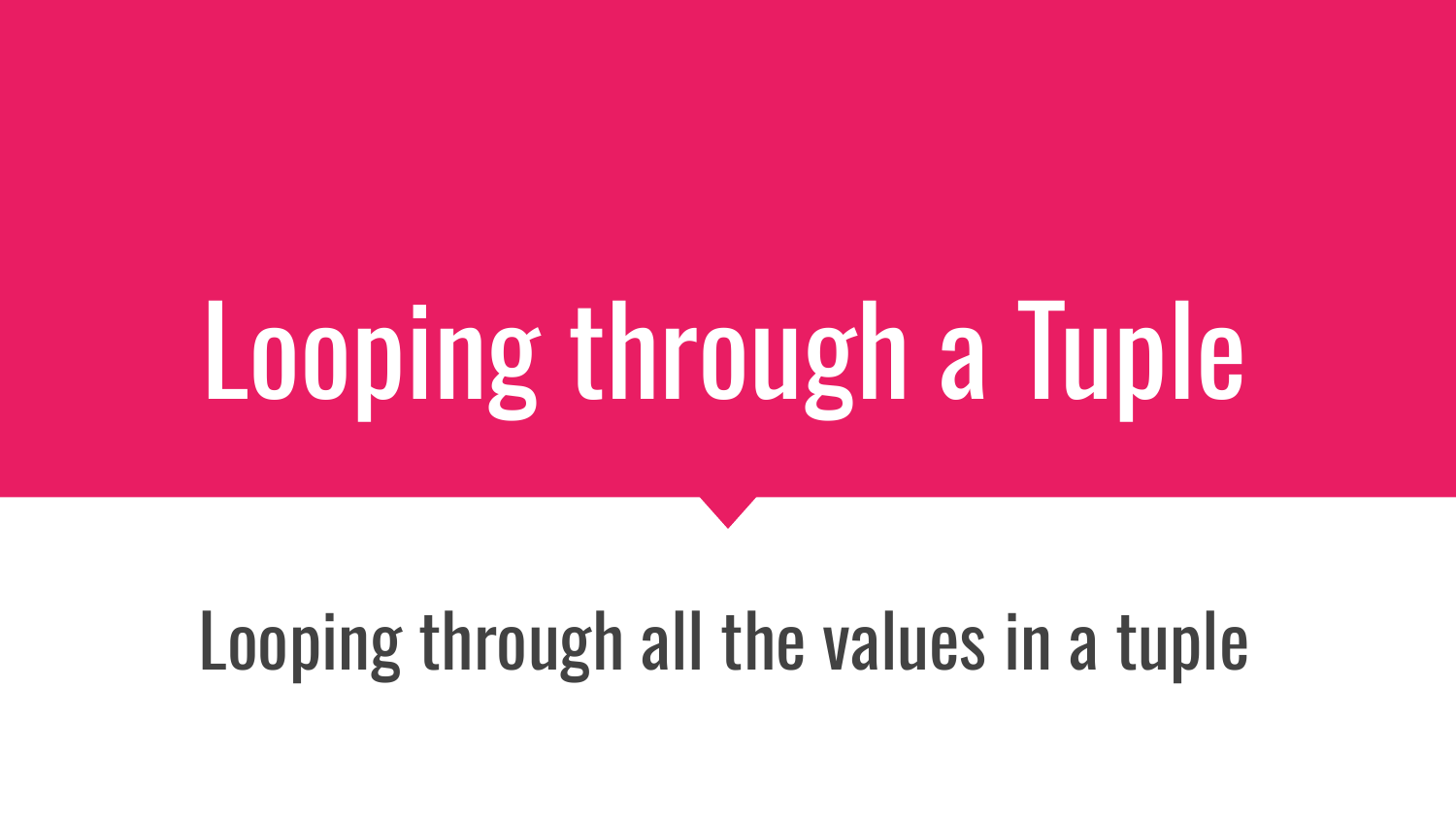

# Looping through a Tuple
Looping through all the values in a tuple